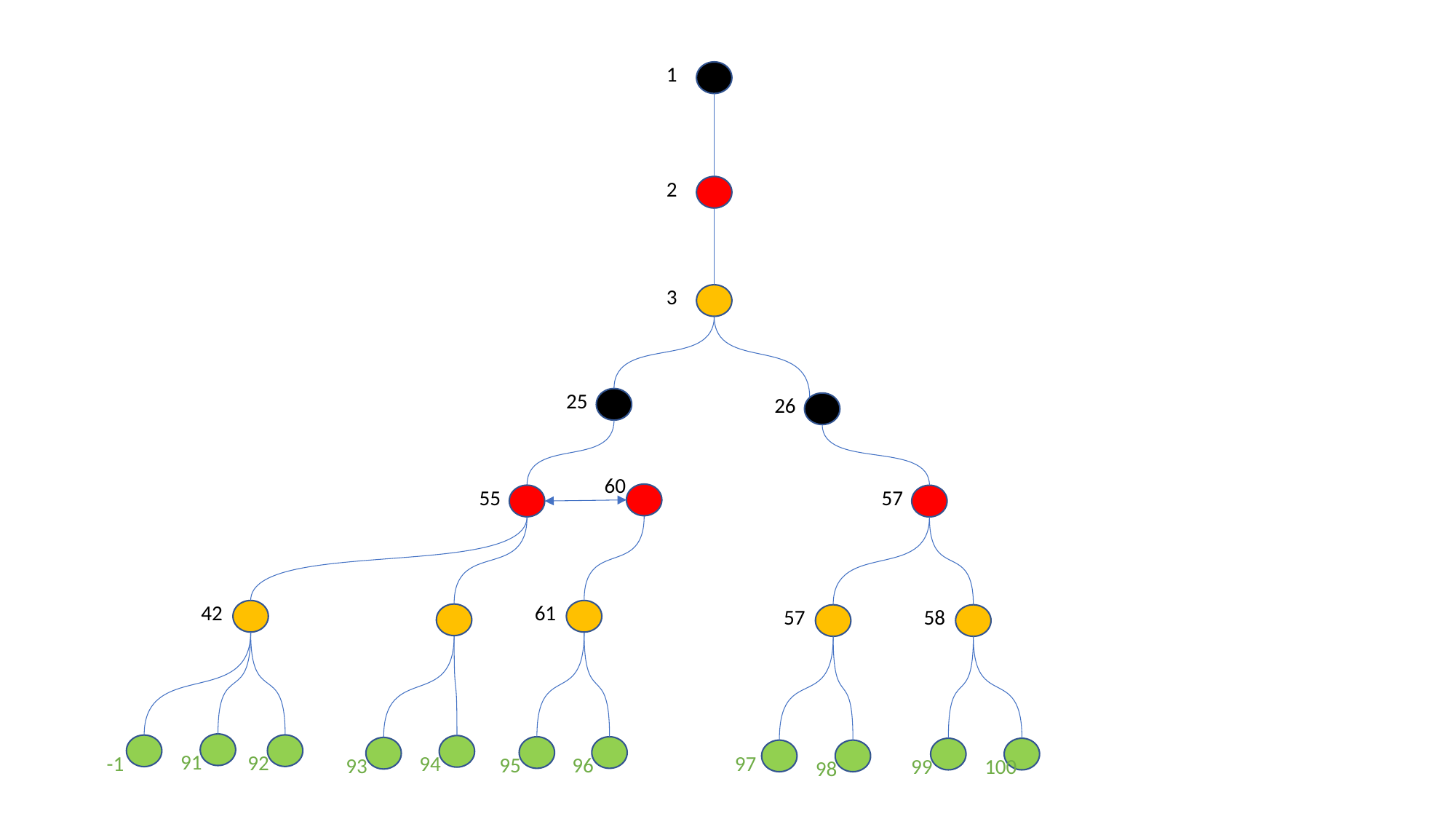

1

2

3

25
26

60
55
57

42
61
57
58

91
92
97
-1
94
95
96
93
99
100
98